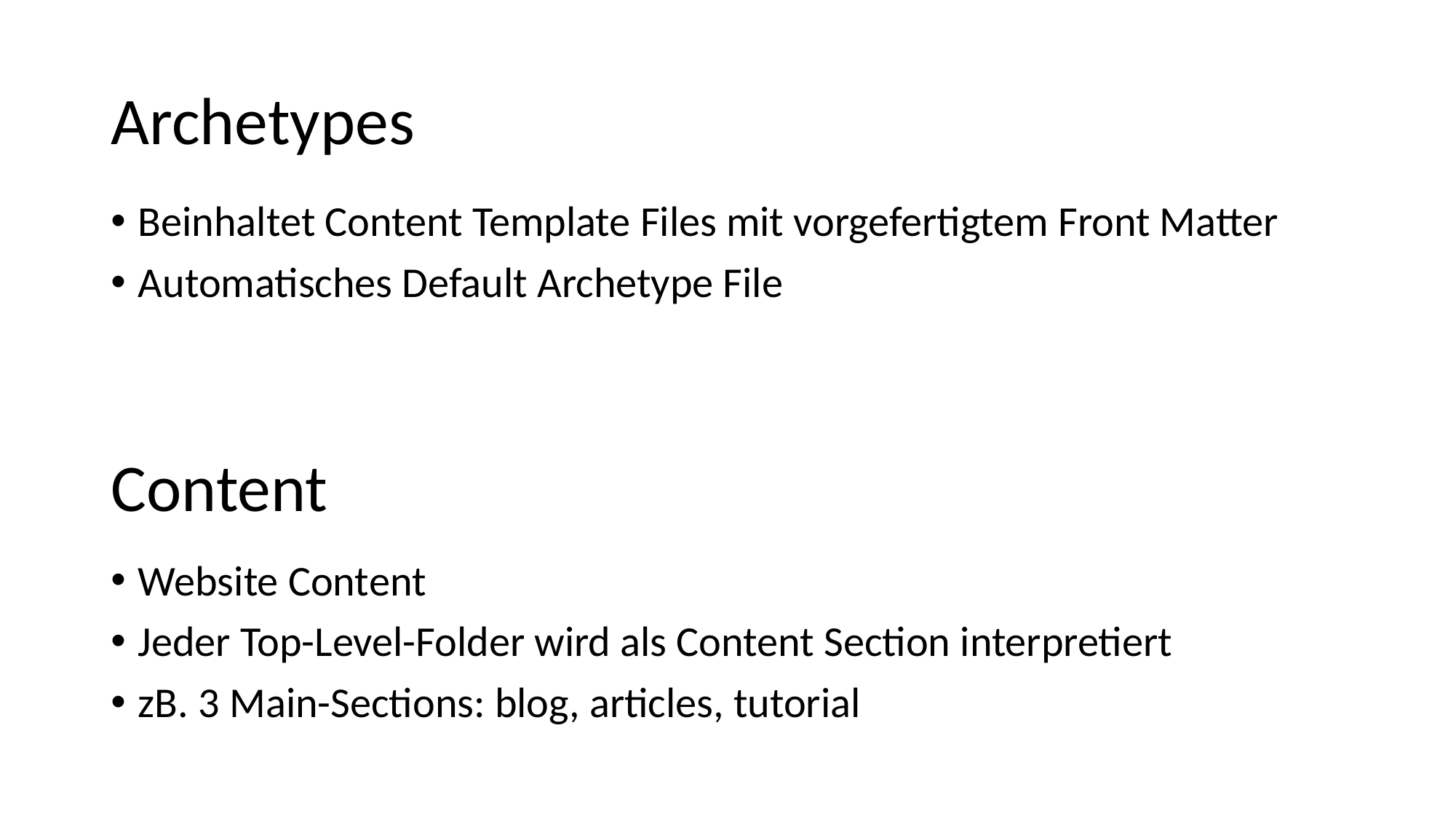

# Archetypes
Beinhaltet Content Template Files mit vorgefertigtem Front Matter
Automatisches Default Archetype File
Content
Website Content
Jeder Top-Level-Folder wird als Content Section interpretiert
zB. 3 Main-Sections: blog, articles, tutorial